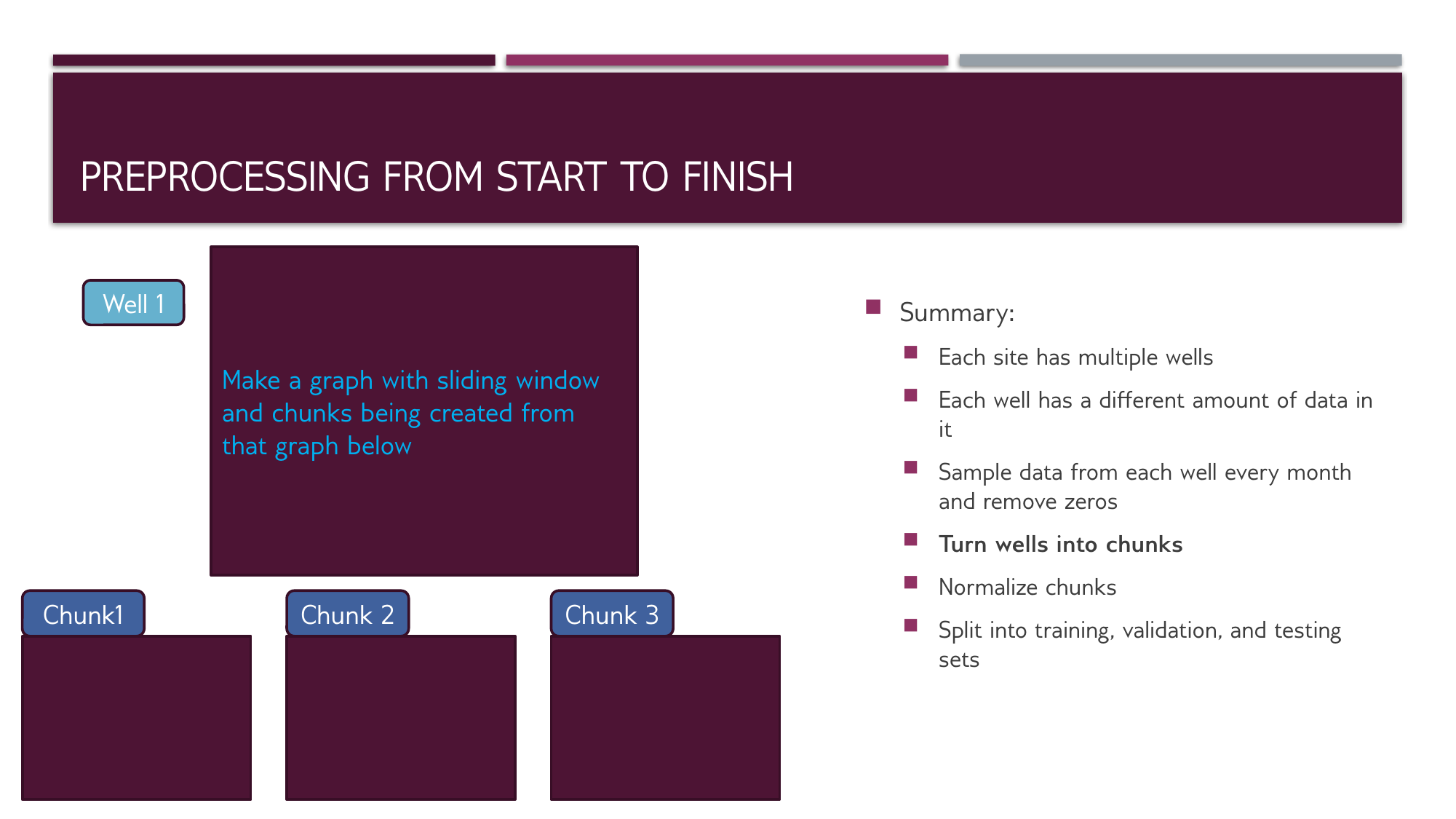

# Preprocessing From Start To Finish
Make a graph with sliding window and chunks being created from that graph below
Summary:
Each site has multiple wells
Each well has a different amount of data in it
Sample data from each well every month and remove zeros
Turn wells into chunks
Normalize chunks
Split into training, validation, and testing sets
Well 1
Chunk1
Chunk 2
Chunk 3